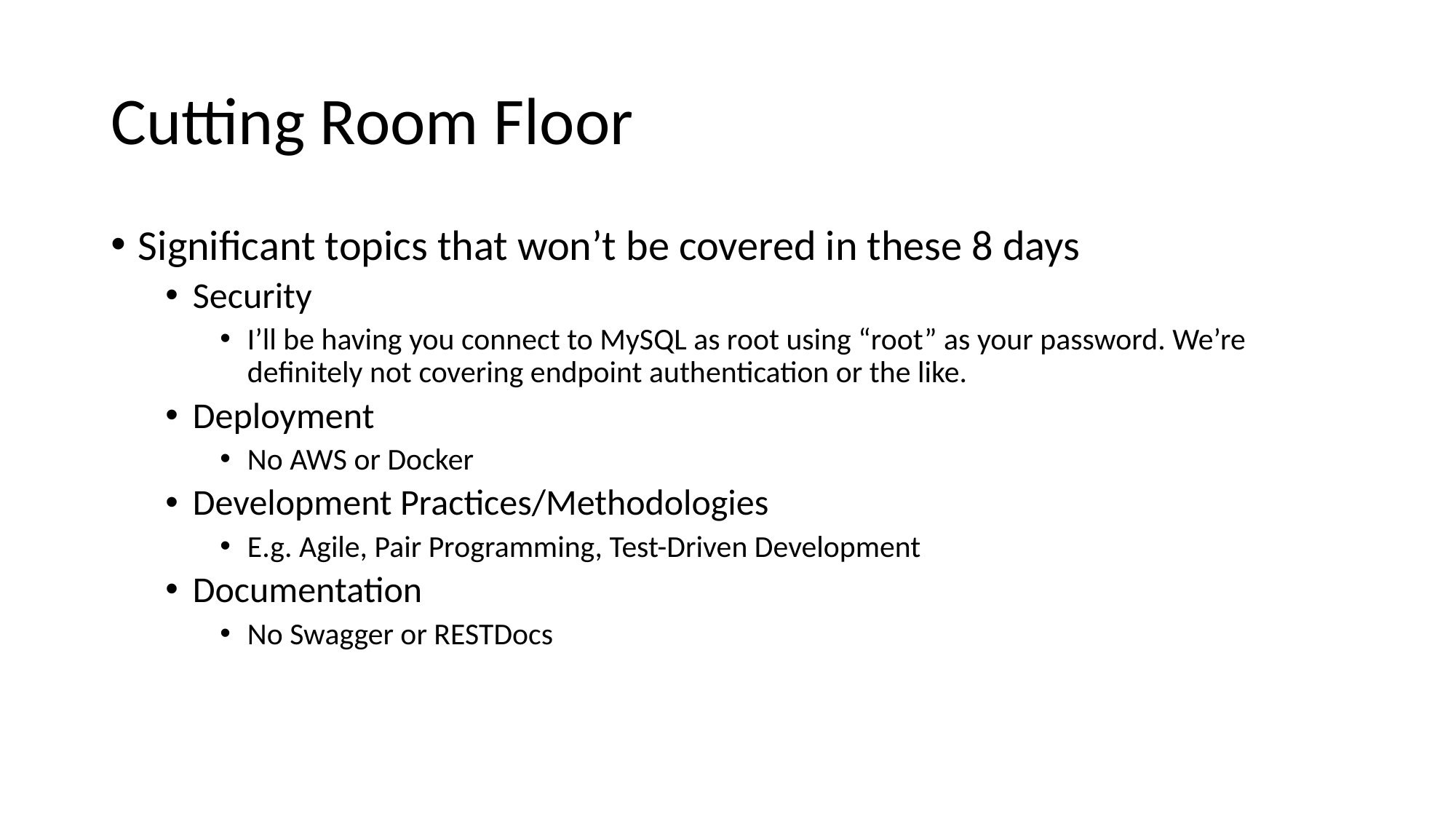

# Cutting Room Floor
Significant topics that won’t be covered in these 8 days
Security
I’ll be having you connect to MySQL as root using “root” as your password. We’re definitely not covering endpoint authentication or the like.
Deployment
No AWS or Docker
Development Practices/Methodologies
E.g. Agile, Pair Programming, Test-Driven Development
Documentation
No Swagger or RESTDocs